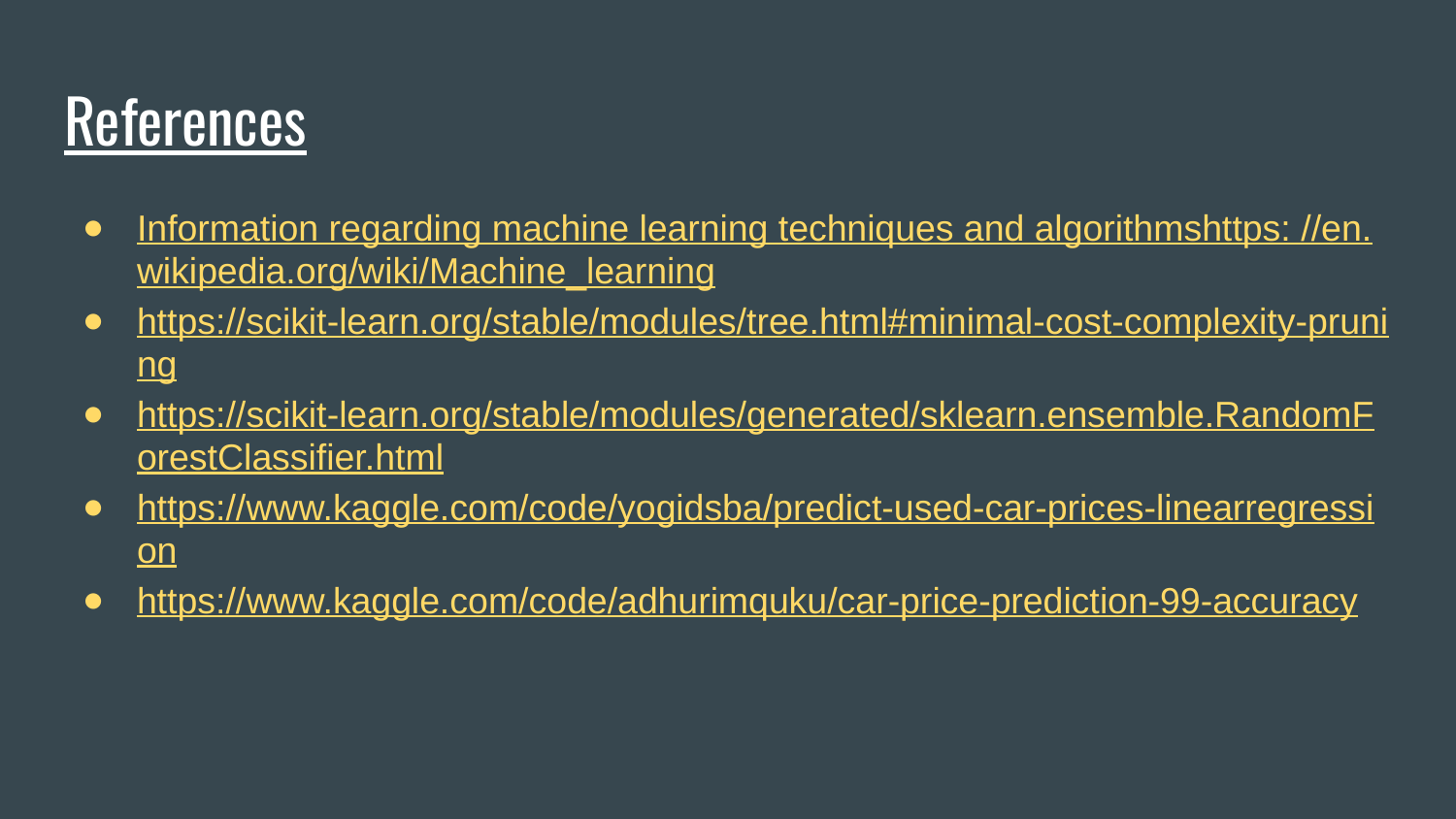

# References
Information regarding machine learning techniques and algorithmshttps: //en.wikipedia.org/wiki/Machine_learning
https://scikit-learn.org/stable/modules/tree.html#minimal-cost-complexity-pruning
https://scikit-learn.org/stable/modules/generated/sklearn.ensemble.RandomForestClassifier.html
https://www.kaggle.com/code/yogidsba/predict-used-car-prices-linearregression
https://www.kaggle.com/code/adhurimquku/car-price-prediction-99-accuracy